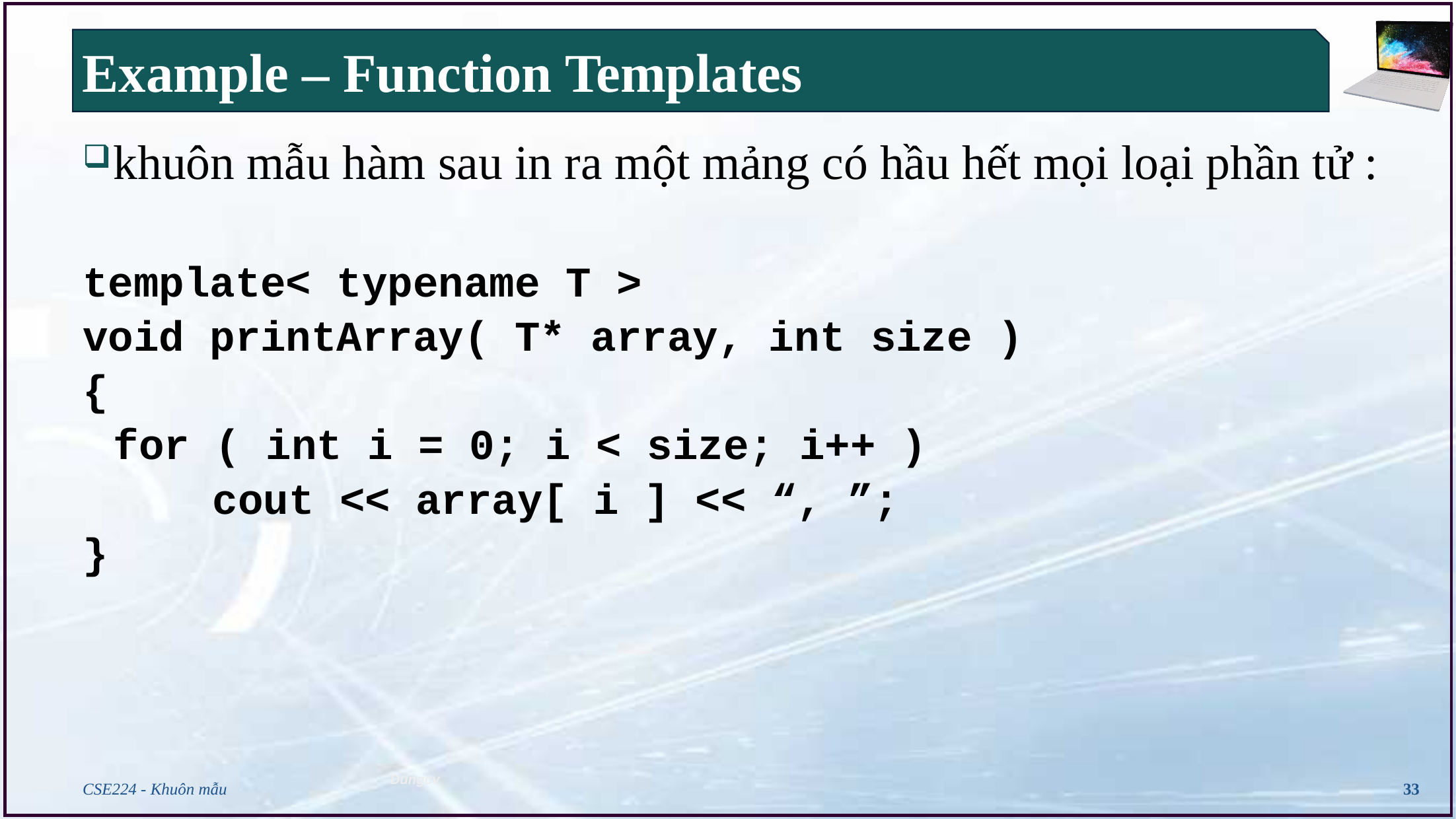

# Example – Function Templates
khuôn mẫu hàm sau in ra một mảng có hầu hết mọi loại phần tử :

template< typename T >
void printArray( T* array, int size )
{
	for ( int i = 0; i < size; i++ )
		cout << array[ i ] << “, ”;
}
CSE224 - Khuôn mẫu
33